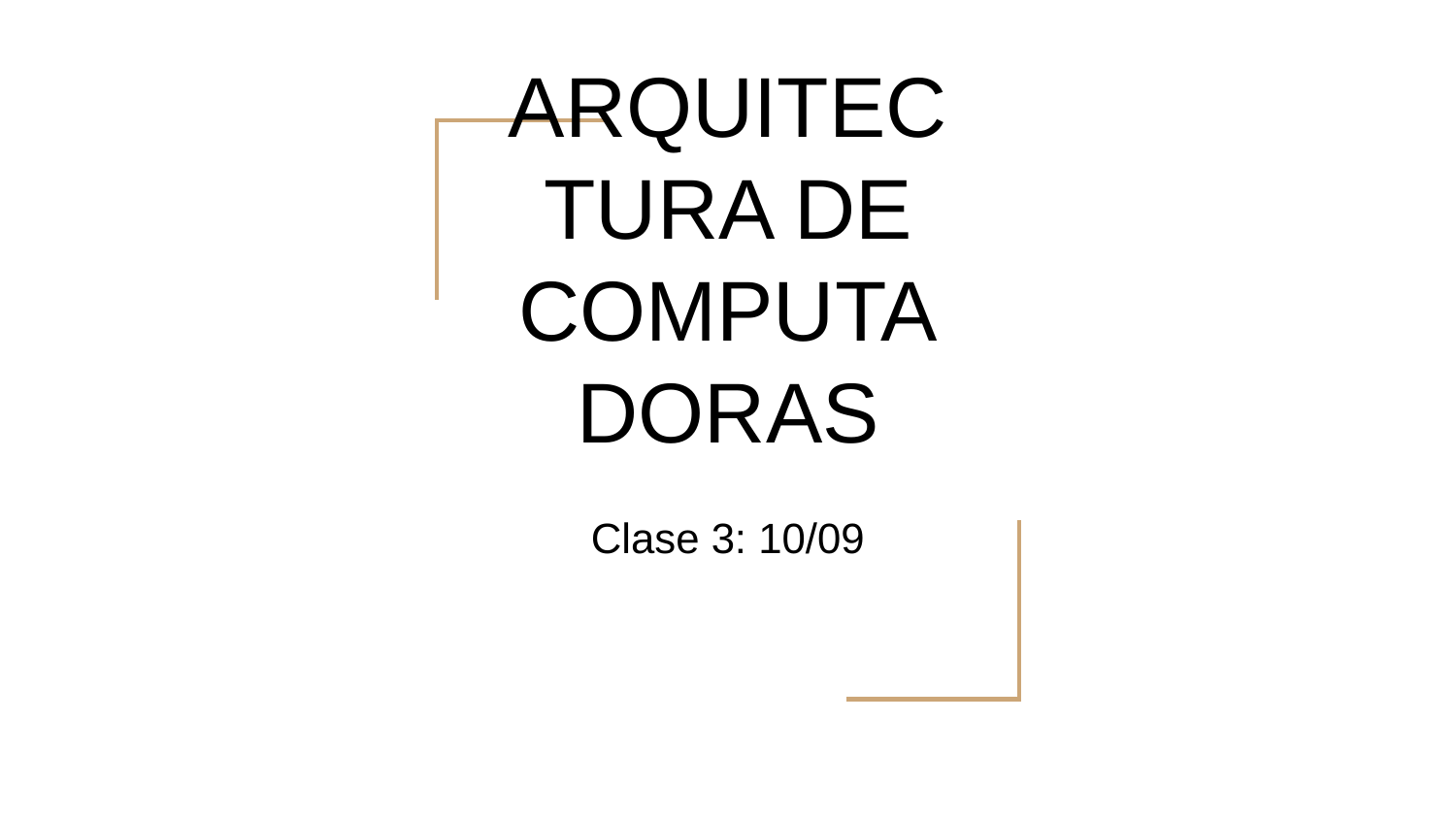

# ARQUITECTURA DE COMPUTADORAS
Clase 3: 10/09